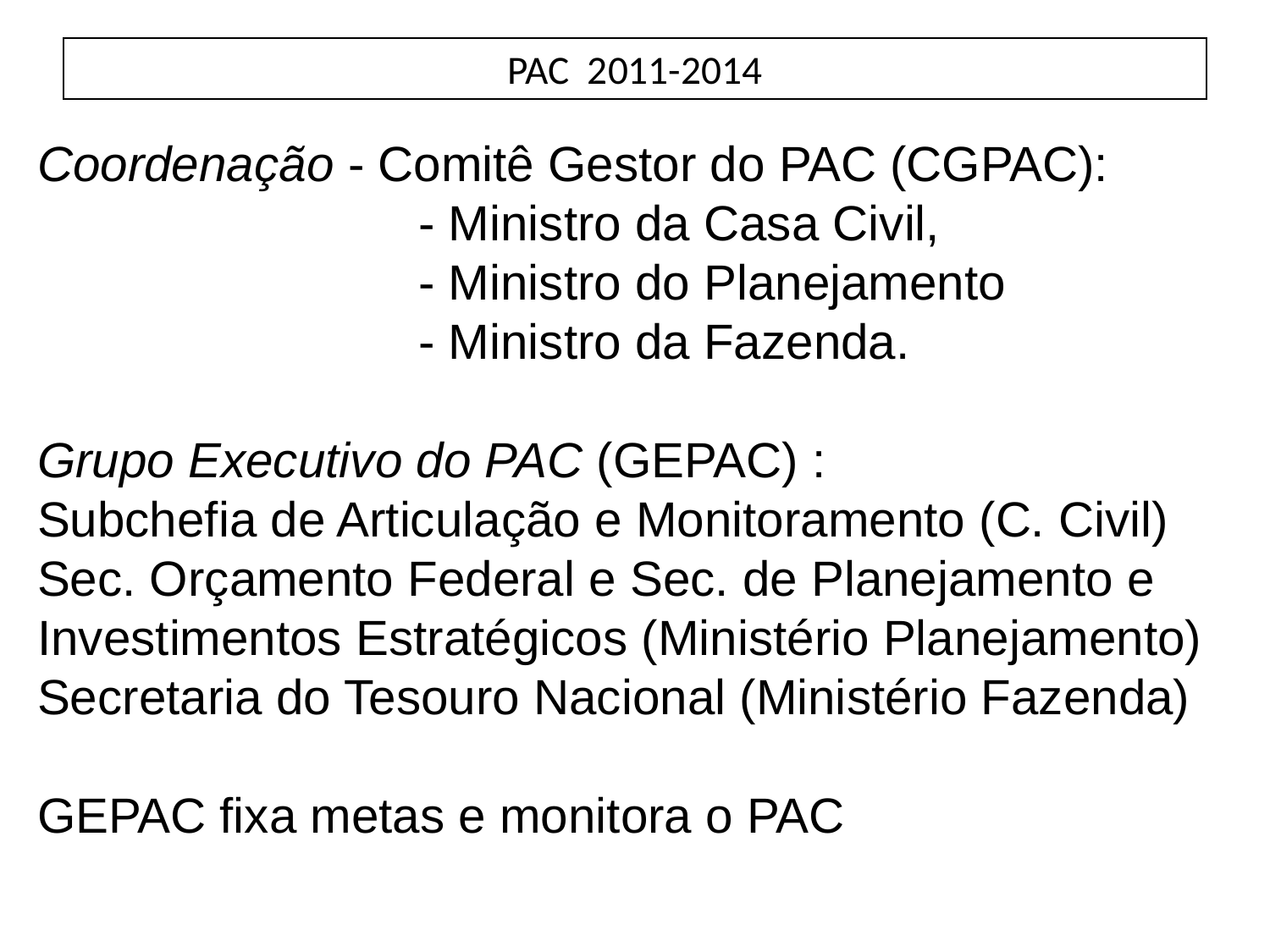

# PAC  2011-2014

Coordenação - Comitê Gestor do PAC (CGPAC):
			- Ministro da Casa Civil,
			- Ministro do Planejamento
			- Ministro da Fazenda.

Grupo Executivo do PAC (GEPAC) :
Subchefia de Articulação e Monitoramento (C. Civil) Sec. Orçamento Federal e Sec. de Planejamento e Investimentos Estratégicos (Ministério Planejamento) Secretaria do Tesouro Nacional (Ministério Fazenda)

GEPAC fixa metas e monitora o PAC